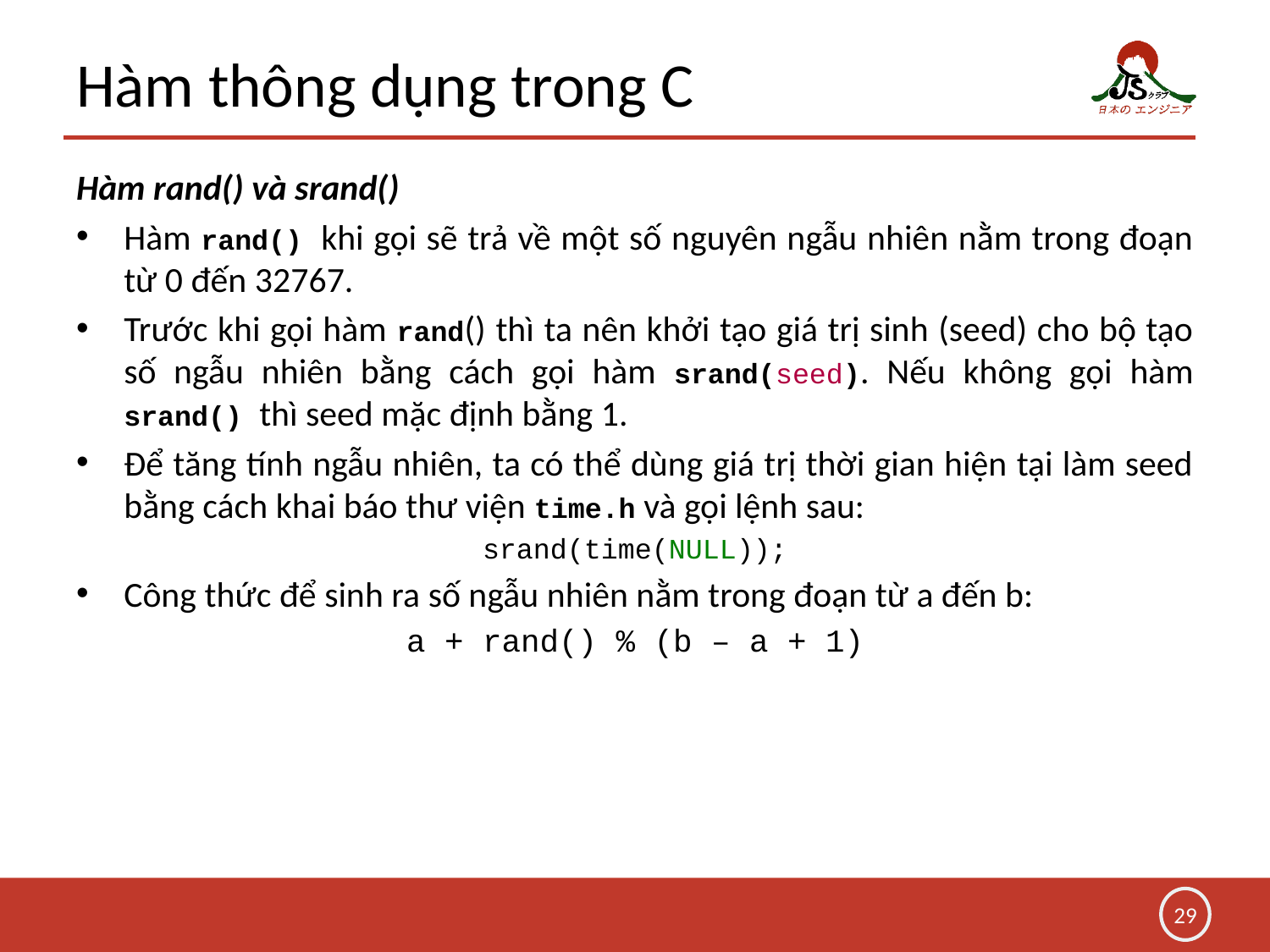

# Hàm thông dụng trong C
Hàm rand() và srand()
Hàm rand() khi gọi sẽ trả về một số nguyên ngẫu nhiên nằm trong đoạn từ 0 đến 32767.
Trước khi gọi hàm rand() thì ta nên khởi tạo giá trị sinh (seed) cho bộ tạo số ngẫu nhiên bằng cách gọi hàm srand(seed). Nếu không gọi hàm srand() thì seed mặc định bằng 1.
Để tăng tính ngẫu nhiên, ta có thể dùng giá trị thời gian hiện tại làm seed bằng cách khai báo thư viện time.h và gọi lệnh sau:
srand(time(NULL));
Công thức để sinh ra số ngẫu nhiên nằm trong đoạn từ a đến b:
a + rand() % (b – a + 1)